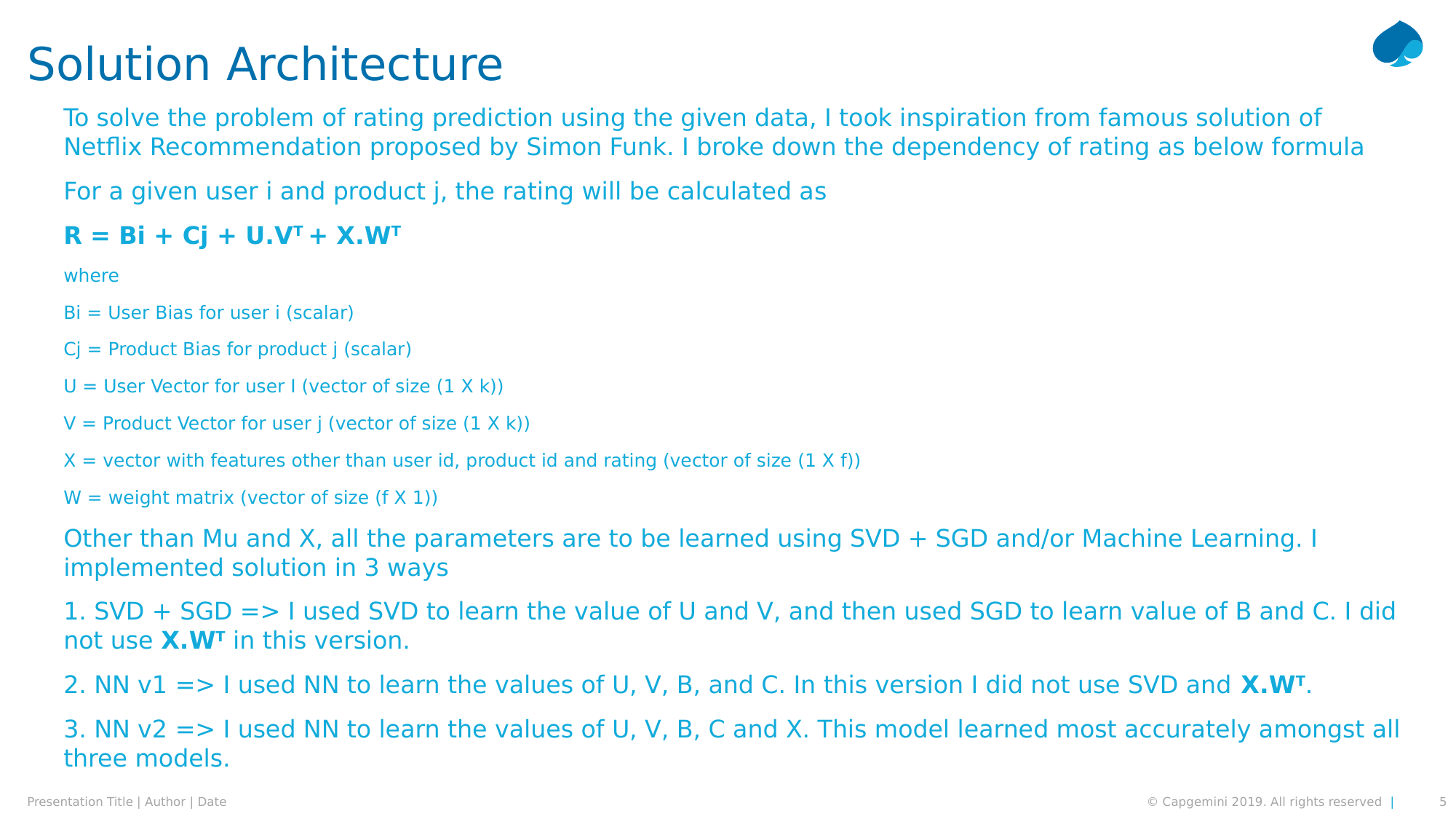

# Solution Architecture
To solve the problem of rating prediction using the given data, I took inspiration from famous solution of Netflix Recommendation proposed by Simon Funk. I broke down the dependency of rating as below formula
For a given user i and product j, the rating will be calculated as
R = Bi + Cj + U.VT + X.WT
where
Bi = User Bias for user i (scalar)
Cj = Product Bias for product j (scalar)
U = User Vector for user I (vector of size (1 X k))
V = Product Vector for user j (vector of size (1 X k))
X = vector with features other than user id, product id and rating (vector of size (1 X f))
W = weight matrix (vector of size (f X 1))
Other than Mu and X, all the parameters are to be learned using SVD + SGD and/or Machine Learning. I implemented solution in 3 ways
1. SVD + SGD => I used SVD to learn the value of U and V, and then used SGD to learn value of B and C. I did not use X.WT in this version.
2. NN v1 => I used NN to learn the values of U, V, B, and C. In this version I did not use SVD and X.WT.
3. NN v2 => I used NN to learn the values of U, V, B, C and X. This model learned most accurately amongst all three models.